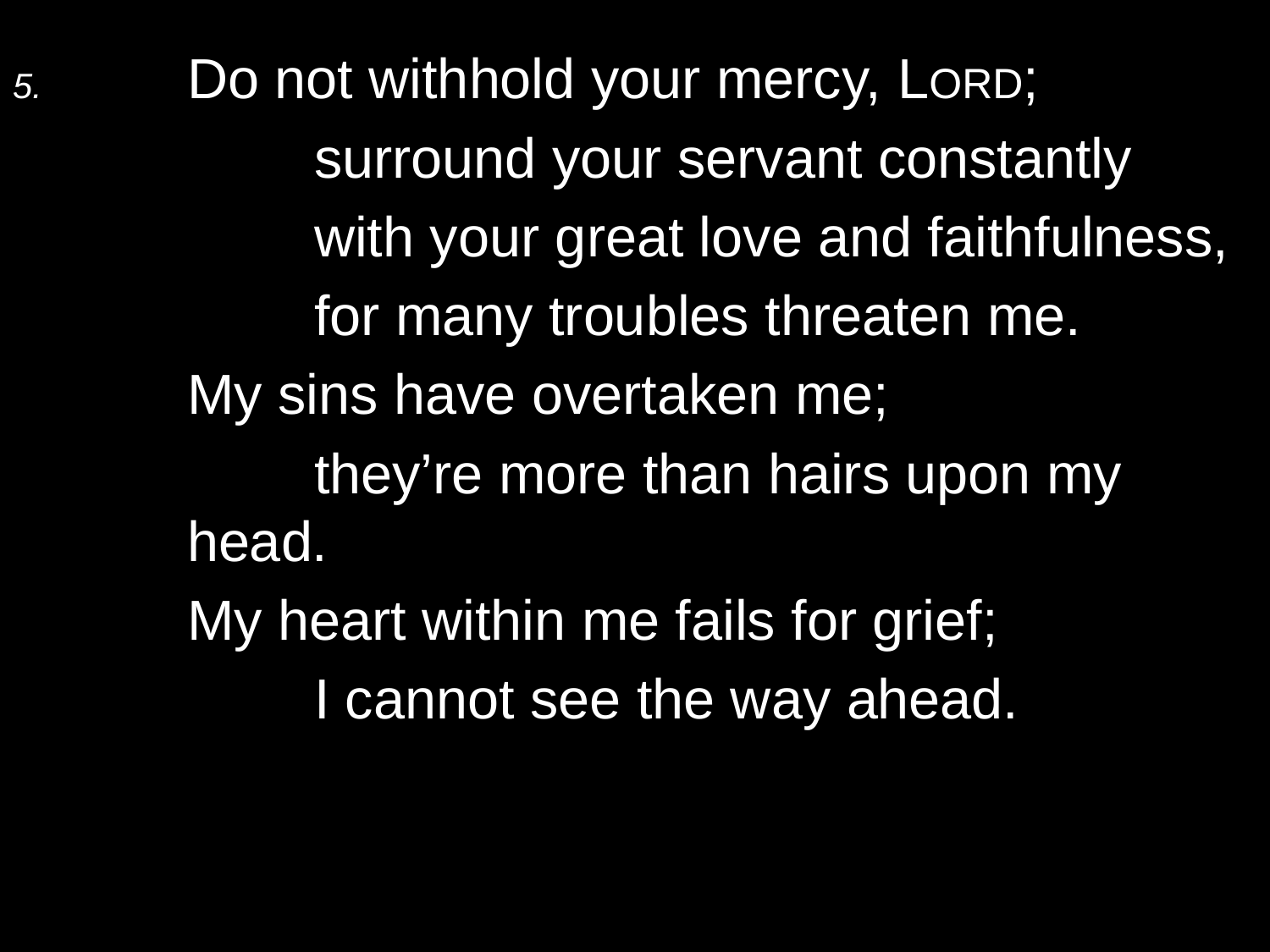

5.	Do not withhold your mercy, Lord;
		surround your servant constantly
		with your great love and faithfulness,
		for many troubles threaten me.
	My sins have overtaken me;
		they’re more than hairs upon my head.
	My heart within me fails for grief;
		I cannot see the way ahead.